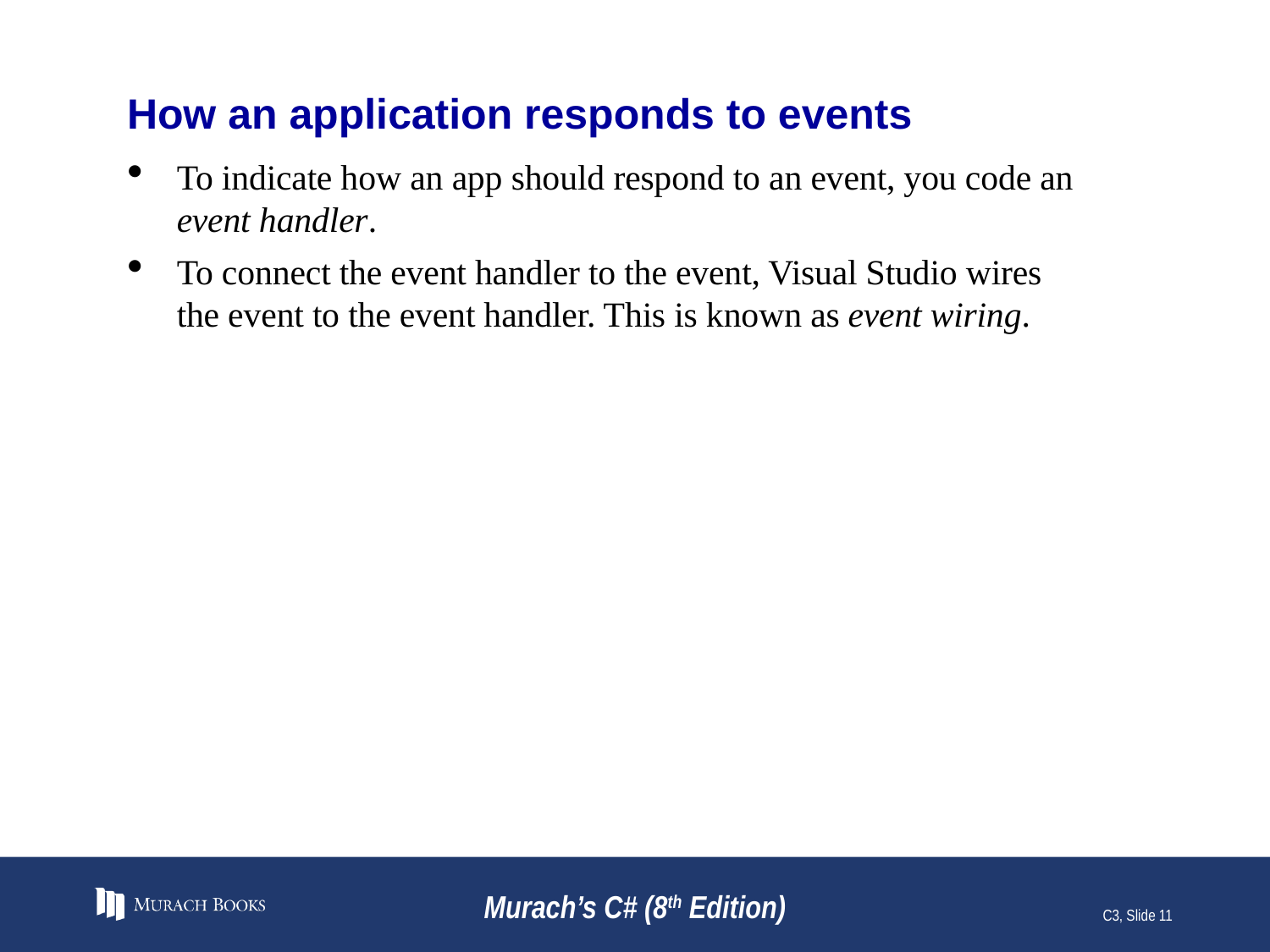

# How an application responds to events
To indicate how an app should respond to an event, you code an event handler.
To connect the event handler to the event, Visual Studio wires the event to the event handler. This is known as event wiring.

Murach’s C# (8th Edition)

C3, Slide 11